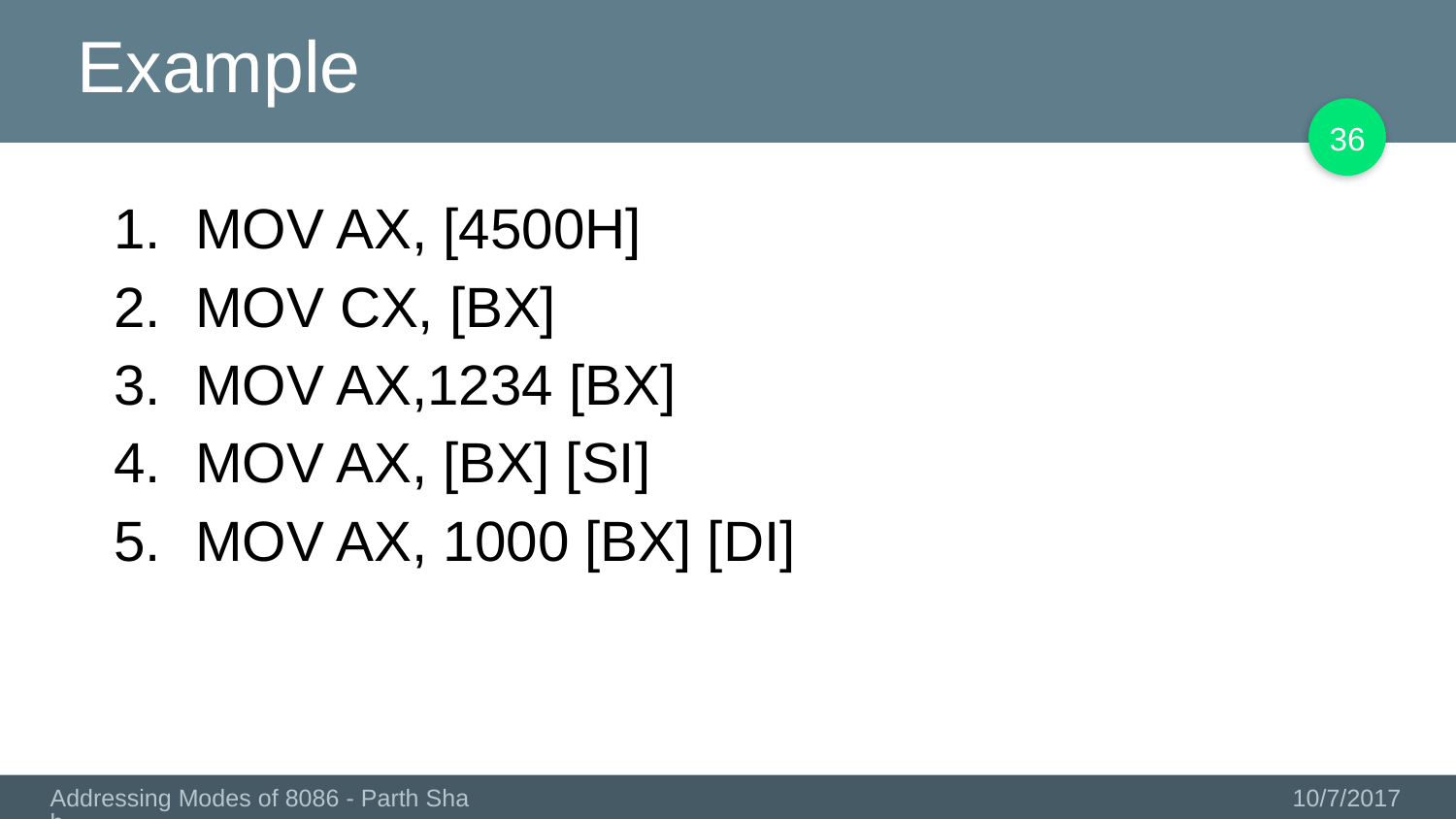

# Example
36

MOV AX, [4500H]
MOV CX, [BX]
MOV AX,1234 [BX]
MOV AX, [BX] [SI]
MOV AX, 1000 [BX] [DI]

Addressing Modes of 8086 - Parth Shah
10/7/2017